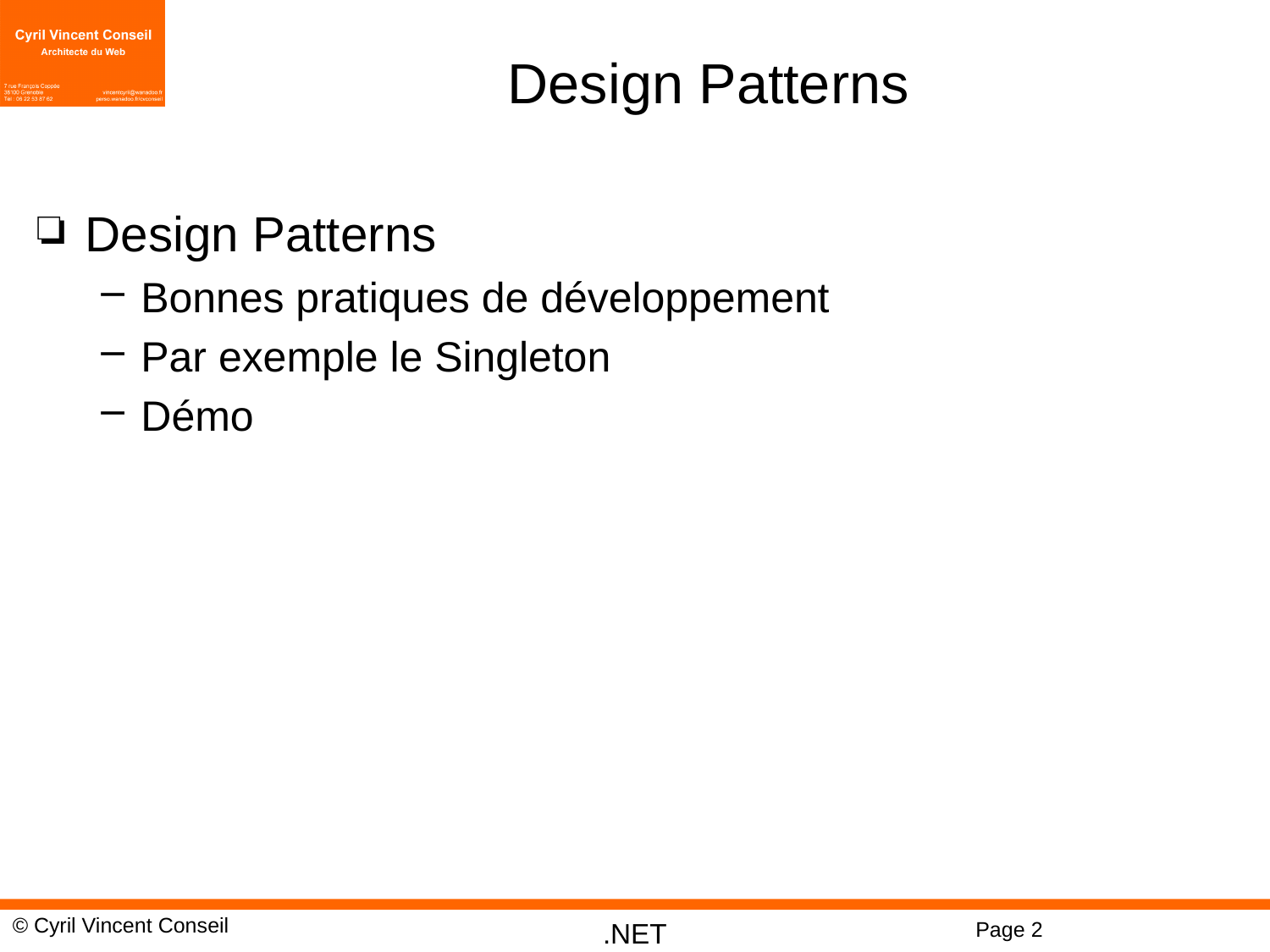

# Design Patterns
Design Patterns
Bonnes pratiques de développement
Par exemple le Singleton
Démo